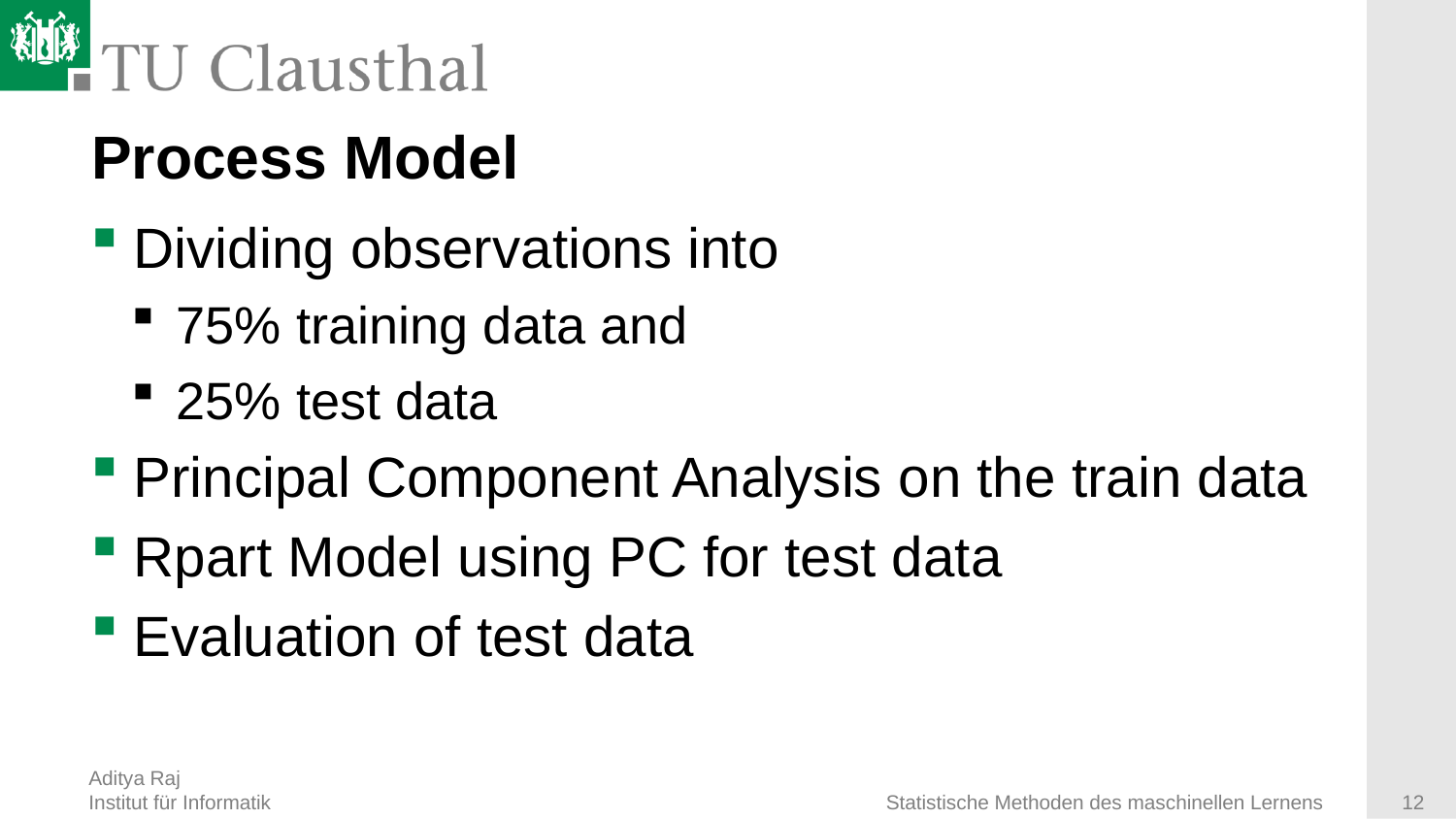

# Process Model
Dividing observations into
75% training data and
25% test data
Principal Component Analysis on the train data
Rpart Model using PC for test data
Evaluation of test data